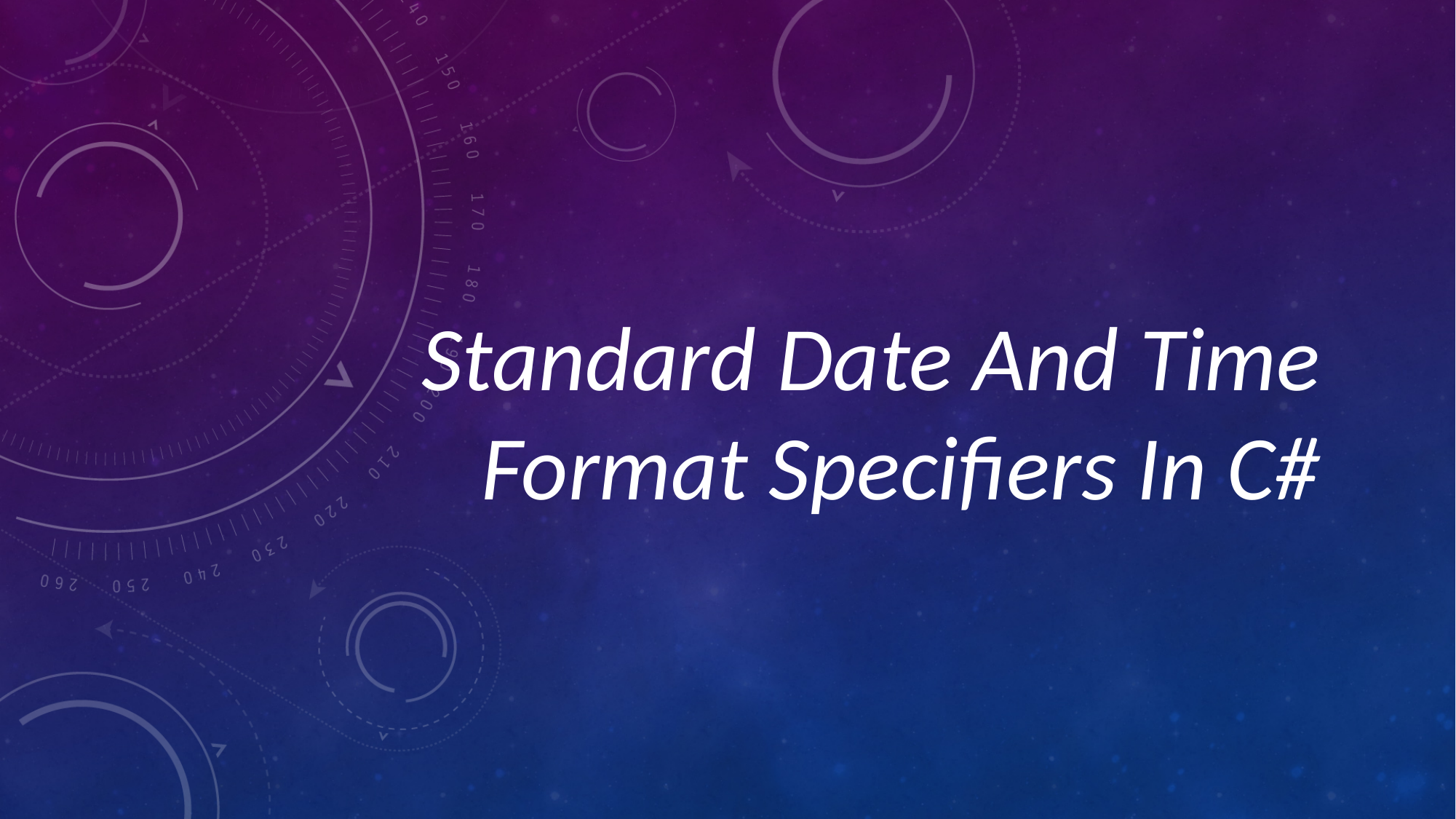

# Standard Date And Time Format Specifiers In C#